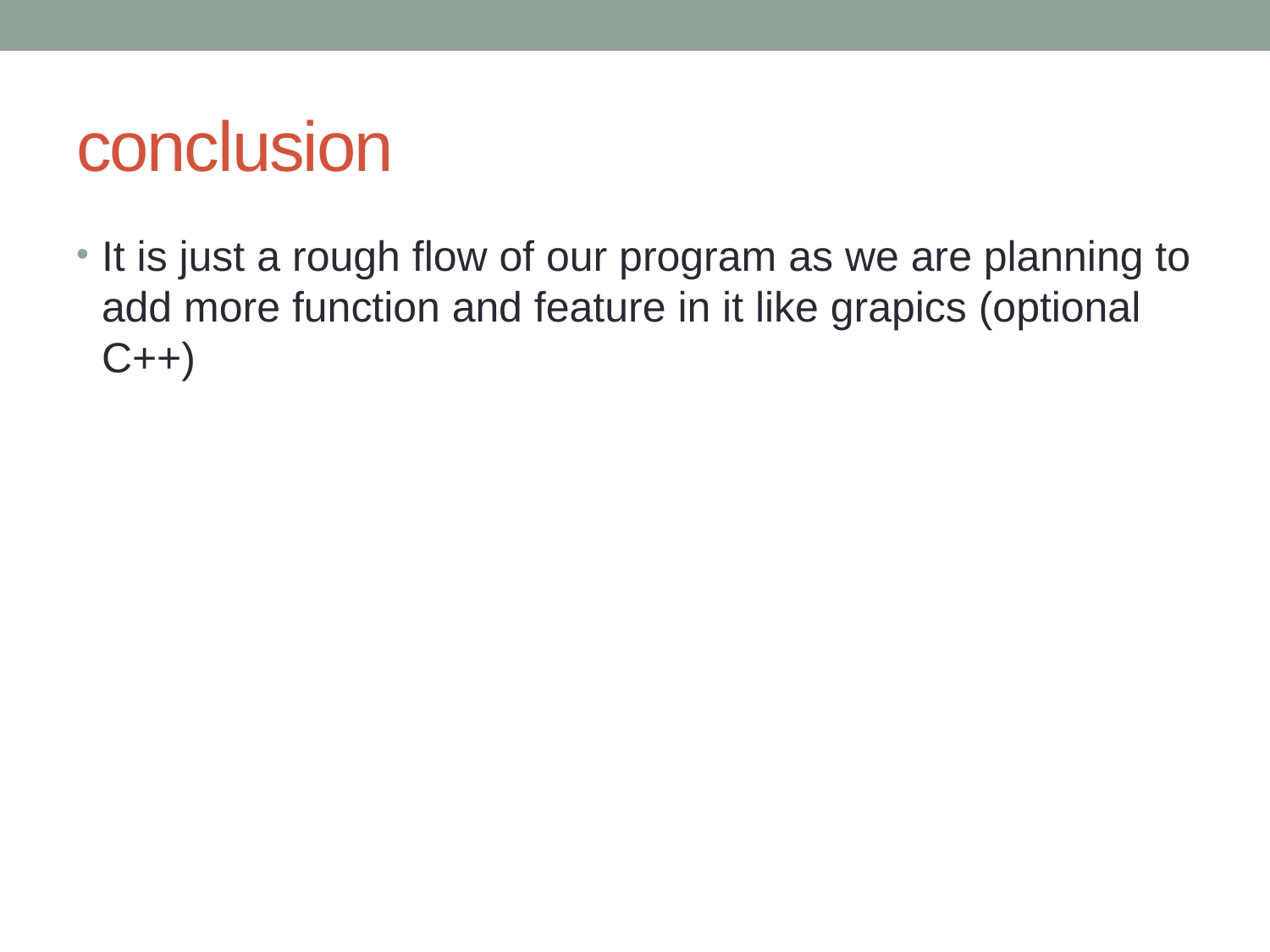

# conclusion
It is just a rough flow of our program as we are planning to add more function and feature in it like grapics (optional C++)